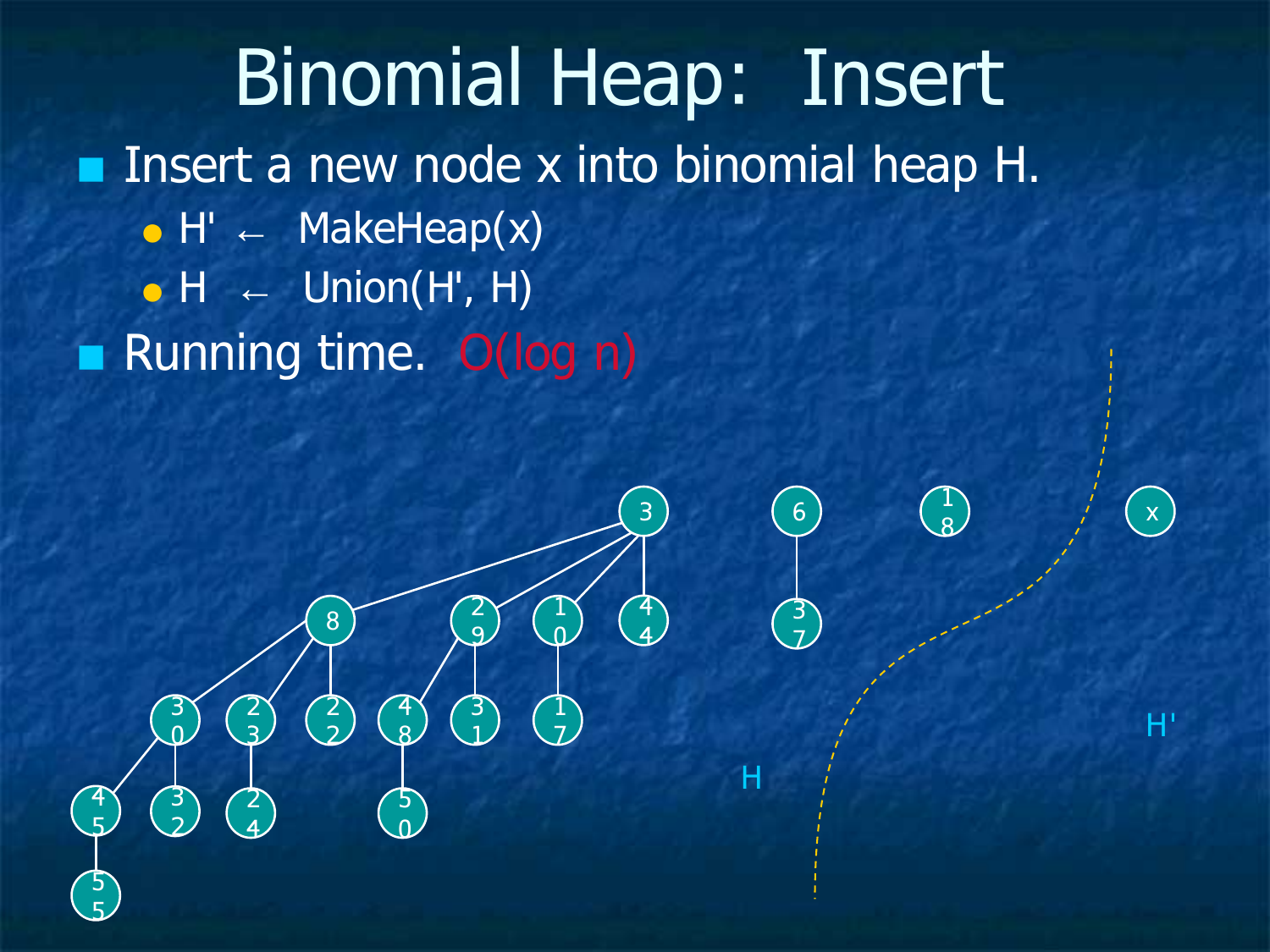

# Binomial Heap:  Insert
Insert a new node x into binomial heap H.
H' ←  MakeHeap(x)
H  ←  Union(H', H)
Running time.  O(log n)
3
6
18
x
44
8
29
10
37
30
23
22
48
31
17
H'
H
45
32
24
50
55